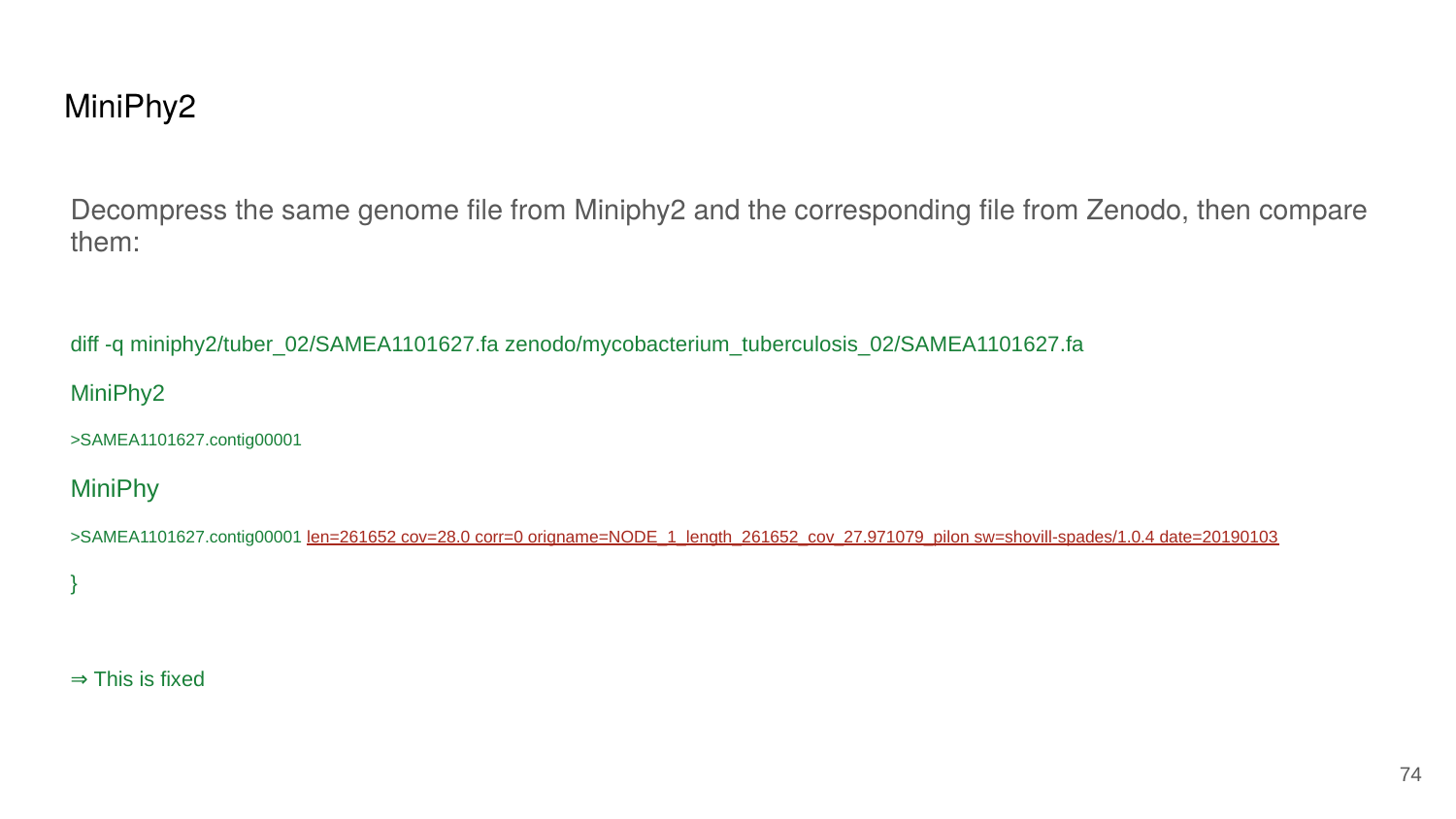

# MiniPhy2
Decompress the same genome file from Miniphy2 and the corresponding file from Zenodo, then compare them:

diff -q miniphy2/tuber_02/SAMEA1101627.fa zenodo/mycobacterium_tuberculosis_02/SAMEA1101627.fa
MiniPhy2
>SAMEA1101627.contig00001
MiniPhy
>SAMEA1101627.contig00001 len=261652 cov=28.0 corr=0 origname=NODE_1_length_261652_cov_27.971079_pilon sw=shovill-spades/1.0.4 date=20190103
}

⇒ This is fixed
74